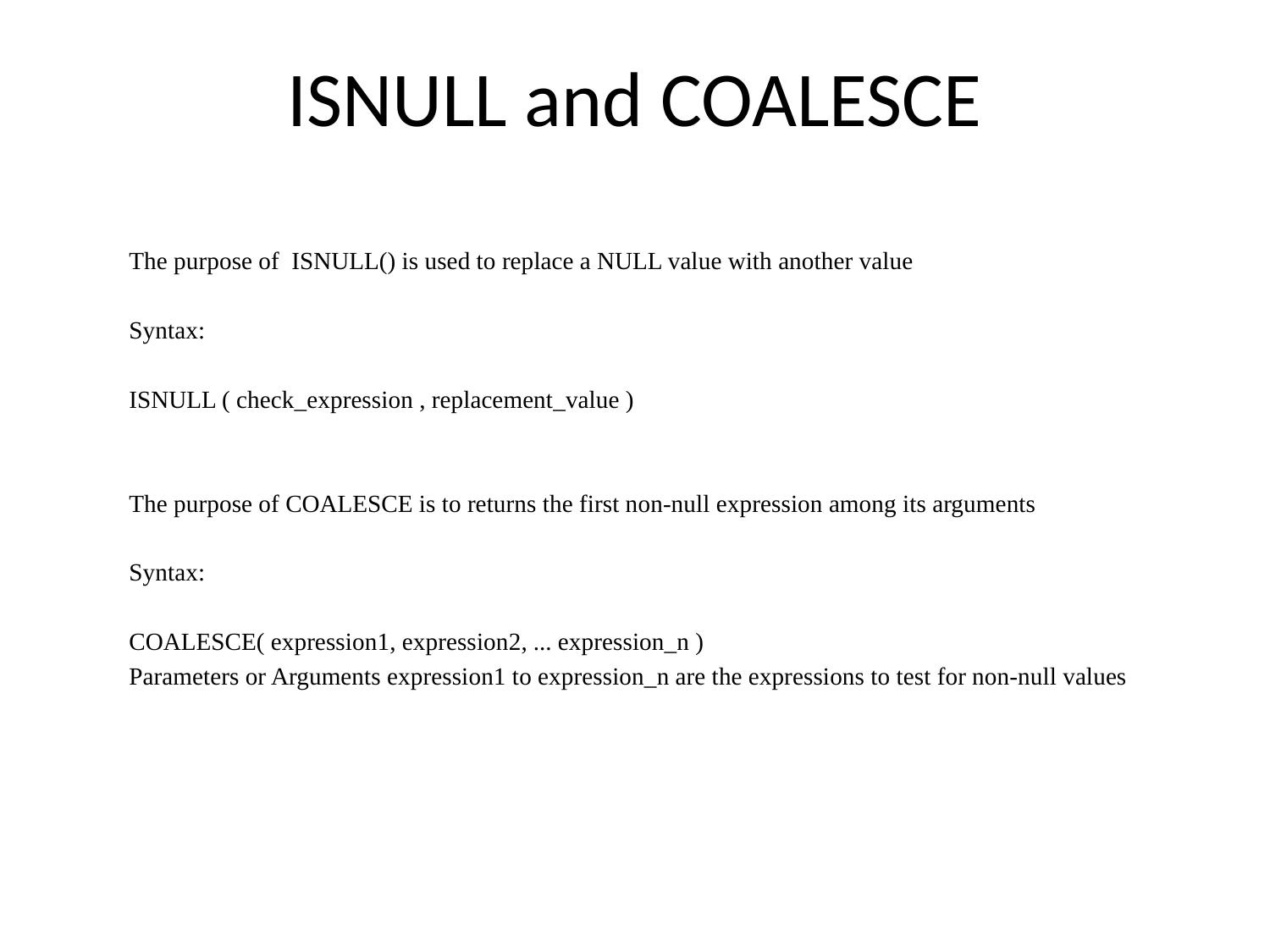

# ISNULL and COALESCE

The purpose of  ISNULL() is used to replace a NULL value with another value

Syntax:

ISNULL ( check_expression , replacement_value )

The purpose of COALESCE is to returns the first non-null expression among its arguments

Syntax:

COALESCE( expression1, expression2, ... expression_n )
Parameters or Arguments expression1 to expression_n are the expressions to test for non-null values